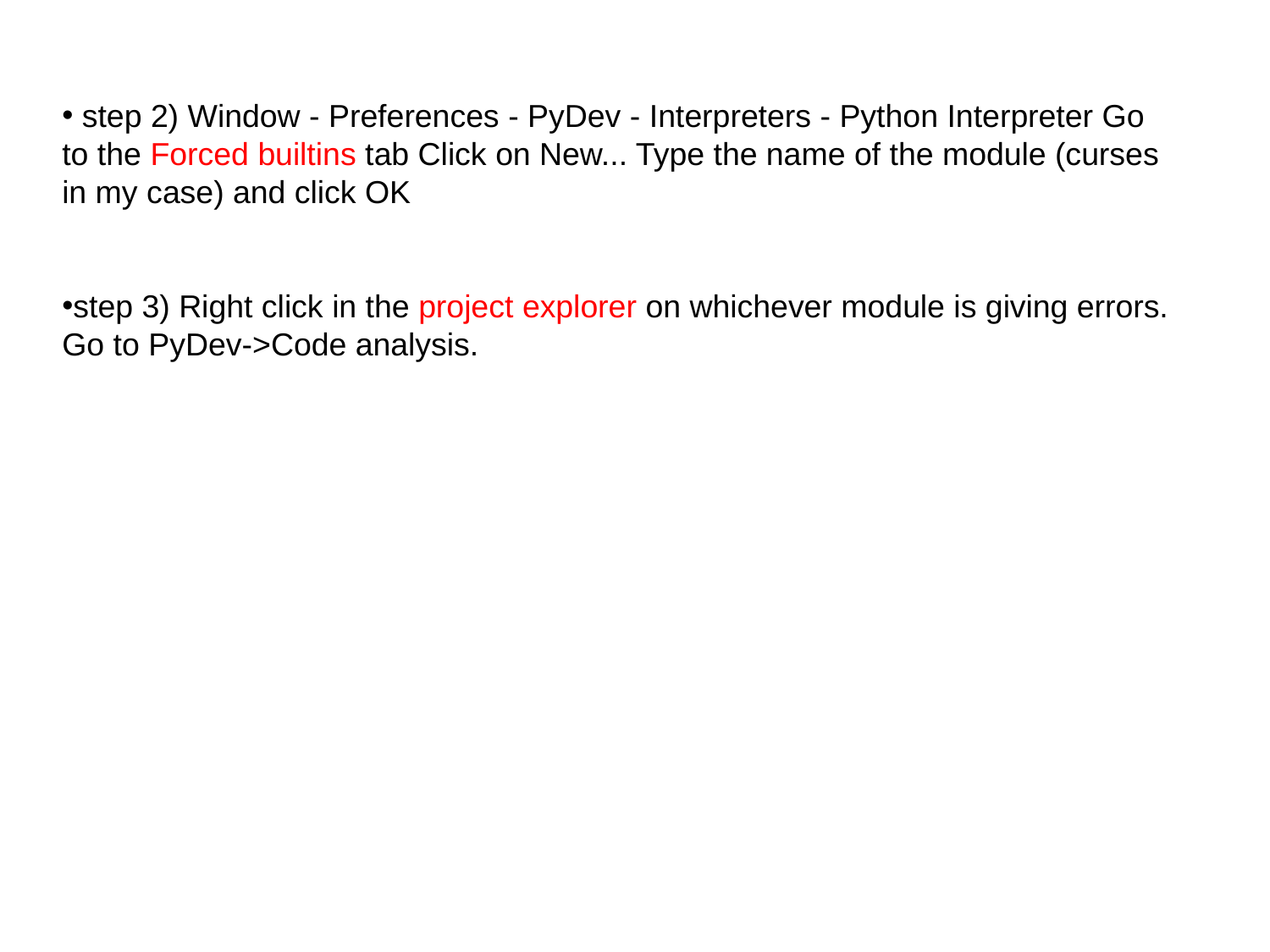

step 2) Window - Preferences - PyDev - Interpreters - Python Interpreter Go to the Forced builtins tab Click on New... Type the name of the module (curses in my case) and click OK

step 3) Right click in the project explorer on whichever module is giving errors. Go to PyDev->Code analysis.